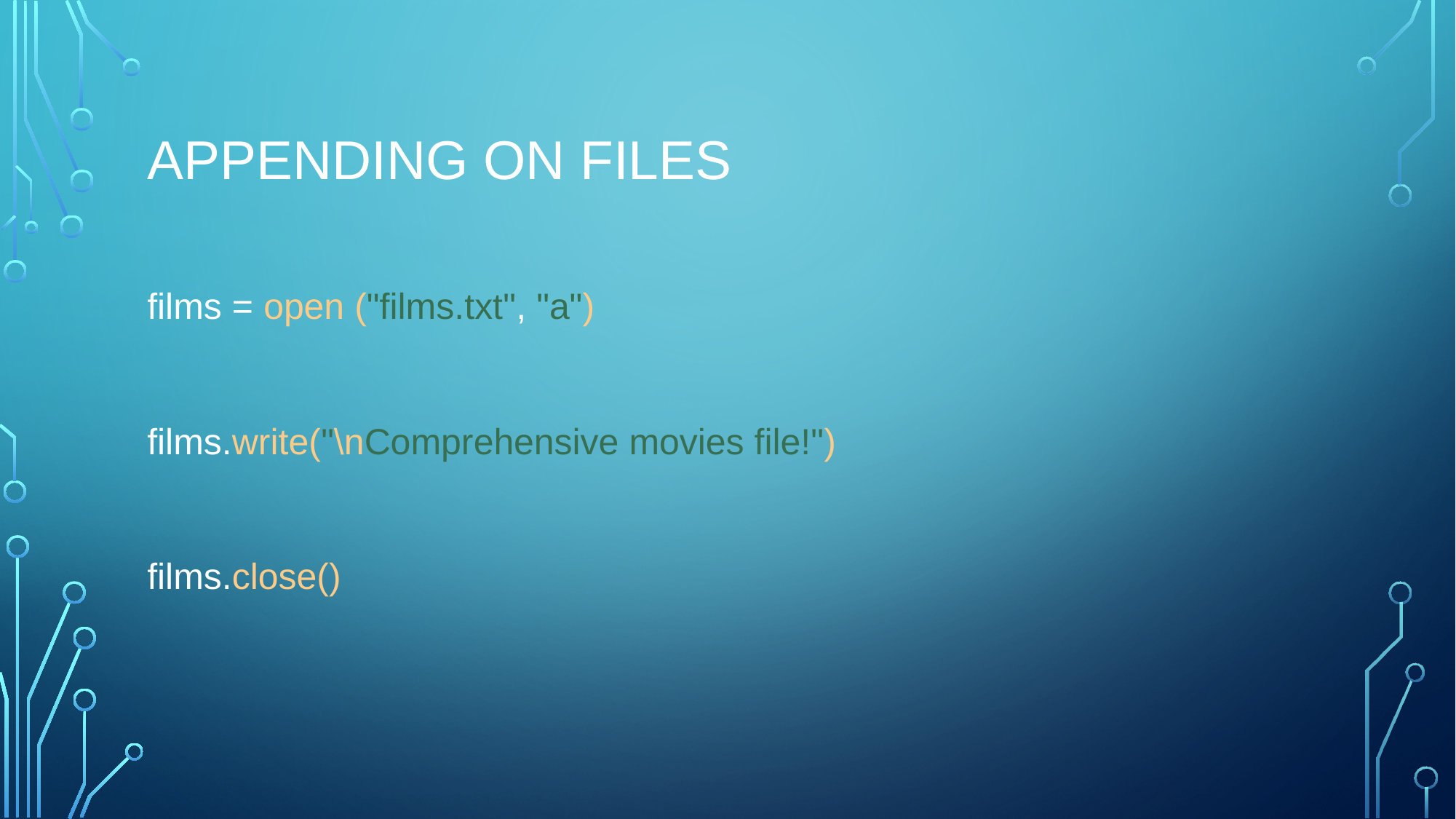

# Appending on files
films = open ("films.txt", "a")

films.write("\nComprehensive movies file!")

films.close()